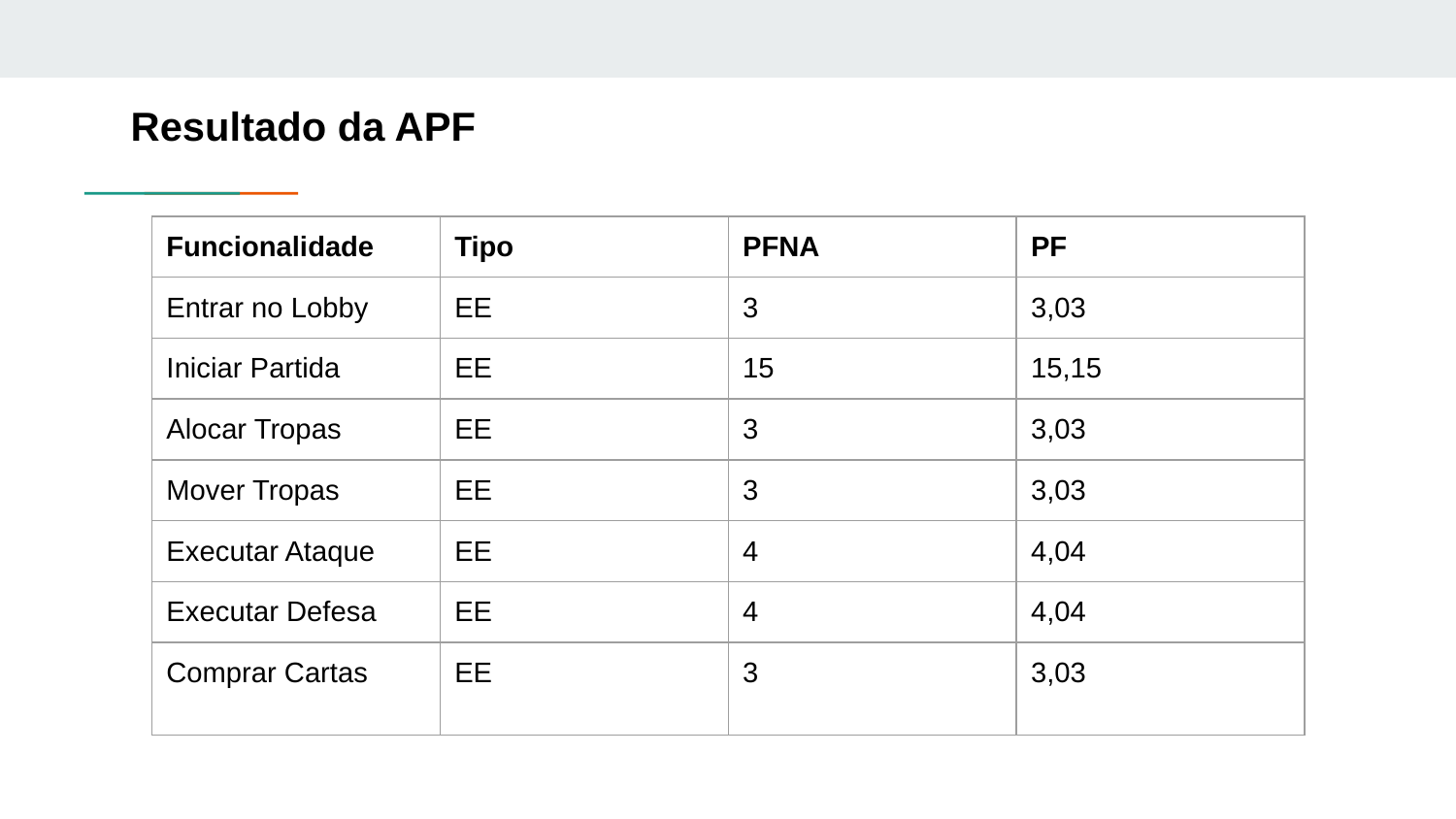

# Resultado da APF
| Funcionalidade | Tipo | PFNA | PF |
| --- | --- | --- | --- |
| Entrar no Lobby | EE | 3 | 3,03 |
| Iniciar Partida | EE | 15 | 15,15 |
| Alocar Tropas | EE | 3 | 3,03 |
| Mover Tropas | EE | 3 | 3,03 |
| Executar Ataque | EE | 4 | 4,04 |
| Executar Defesa | EE | 4 | 4,04 |
| Comprar Cartas | EE | 3 | 3,03 |